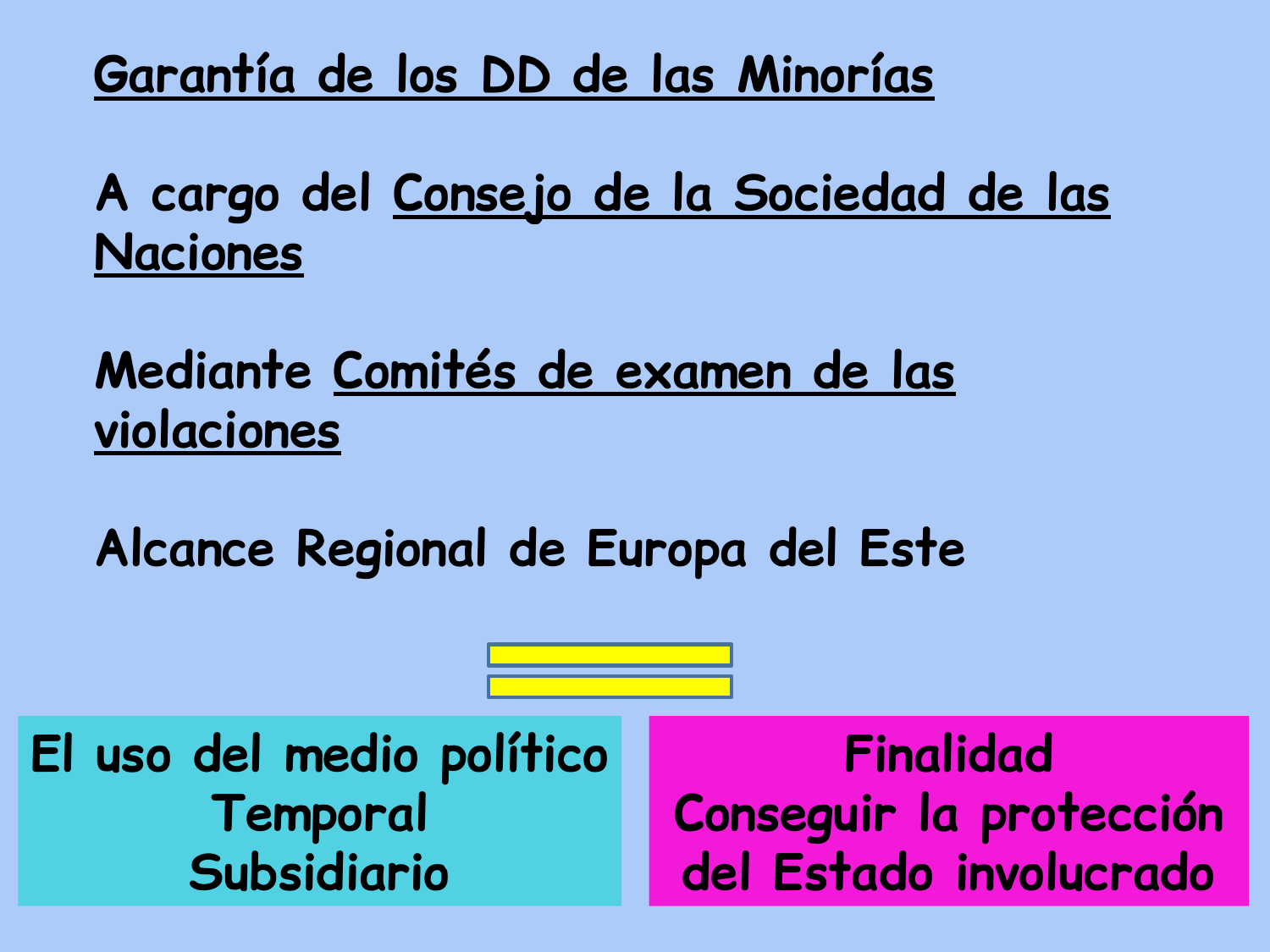

Garantía de los DD de las Minorías

A cargo del Consejo de la Sociedad de las Naciones

Mediante Comités de examen de las violaciones

Alcance Regional de Europa del Este

El uso del medio político
Temporal
Subsidiario
Finalidad
Conseguir la protección del Estado involucrado